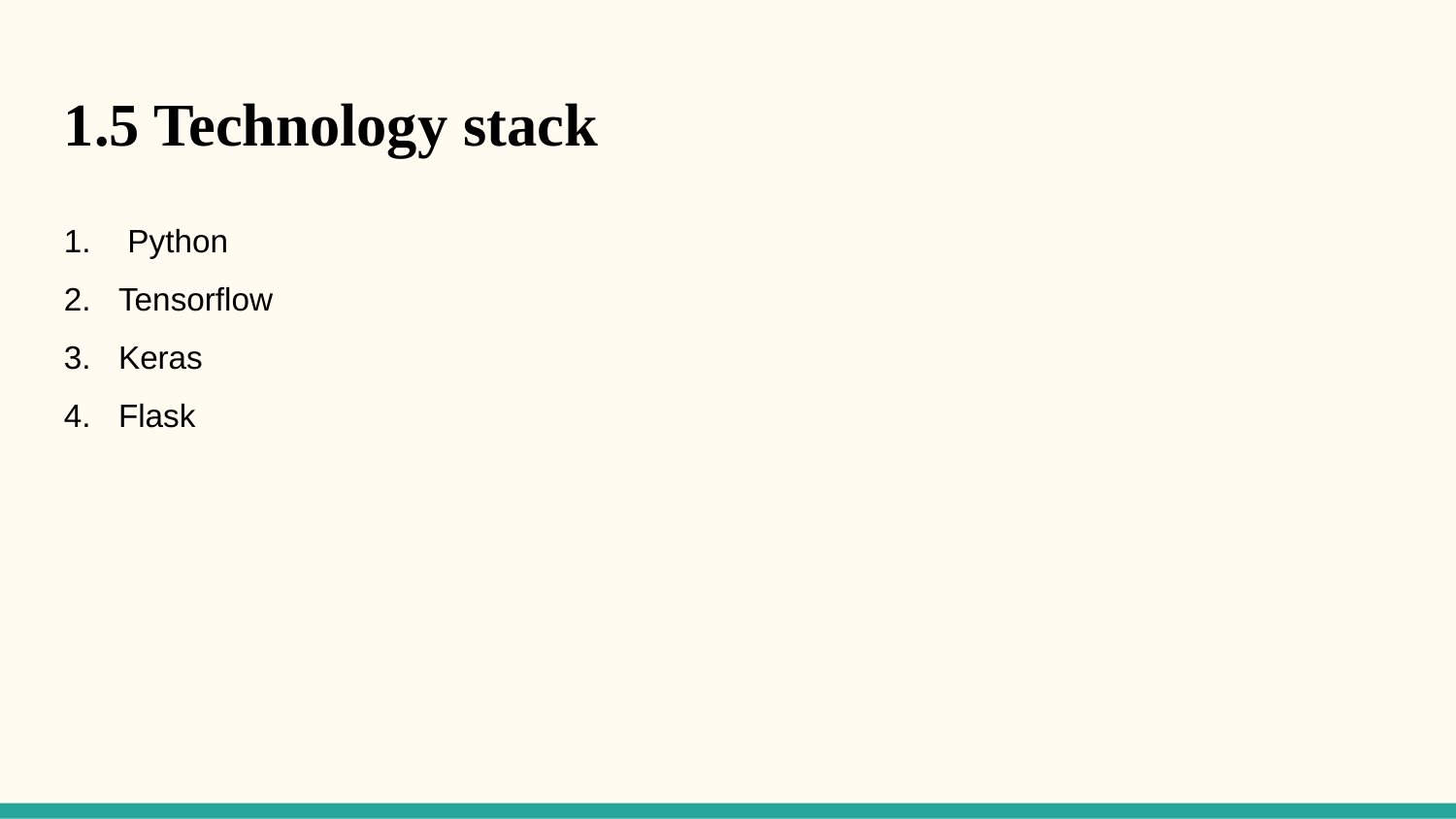

1.5 Technology stack
 Python
Tensorflow
Keras
Flask